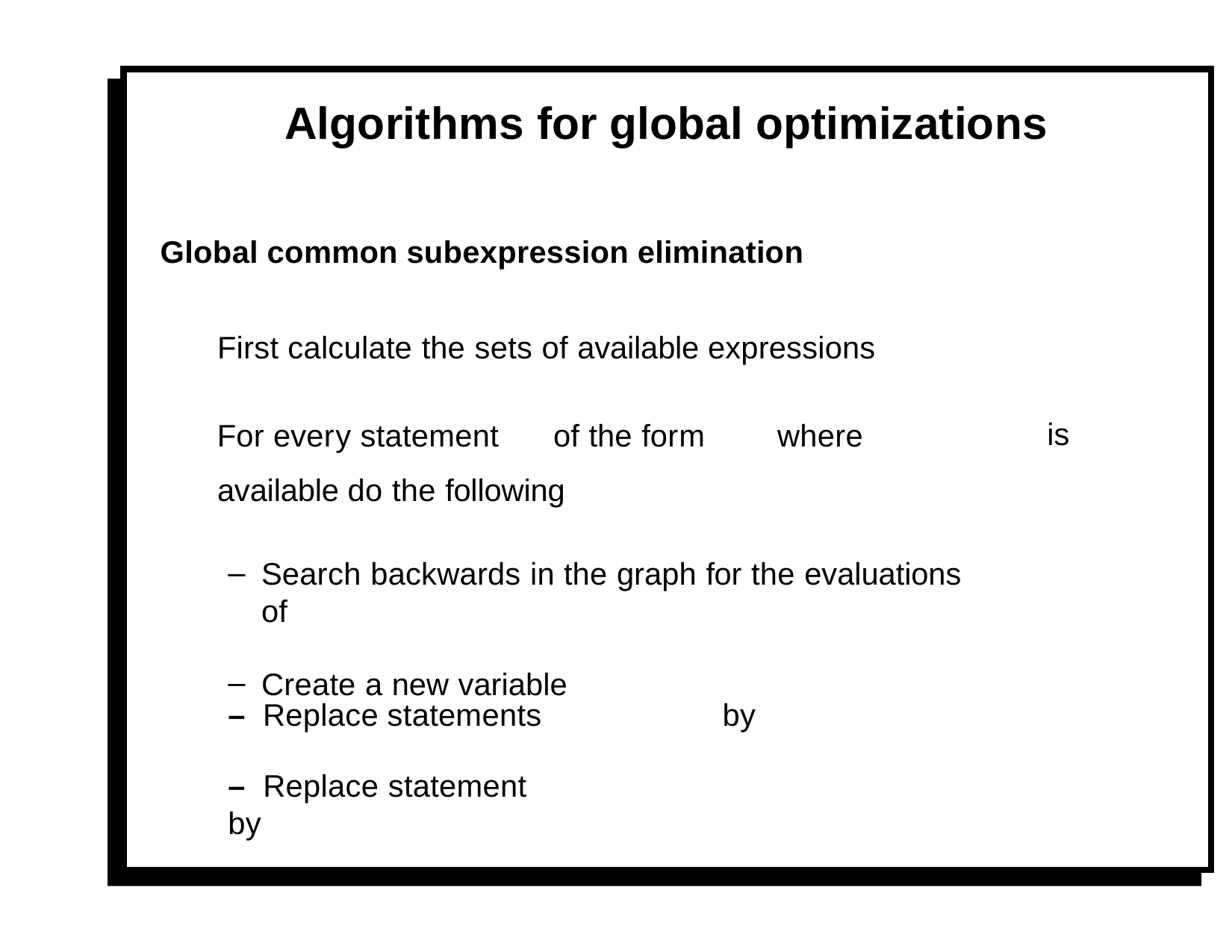

# Algorithms for global optimizations
Global common subexpression elimination
First calculate the sets of available expressions

For every statement	of the form	where  available do the following
is
Search backwards in the graph for the evaluations of

Create a new variable
–	Replace statements
by
–	Replace statement	by